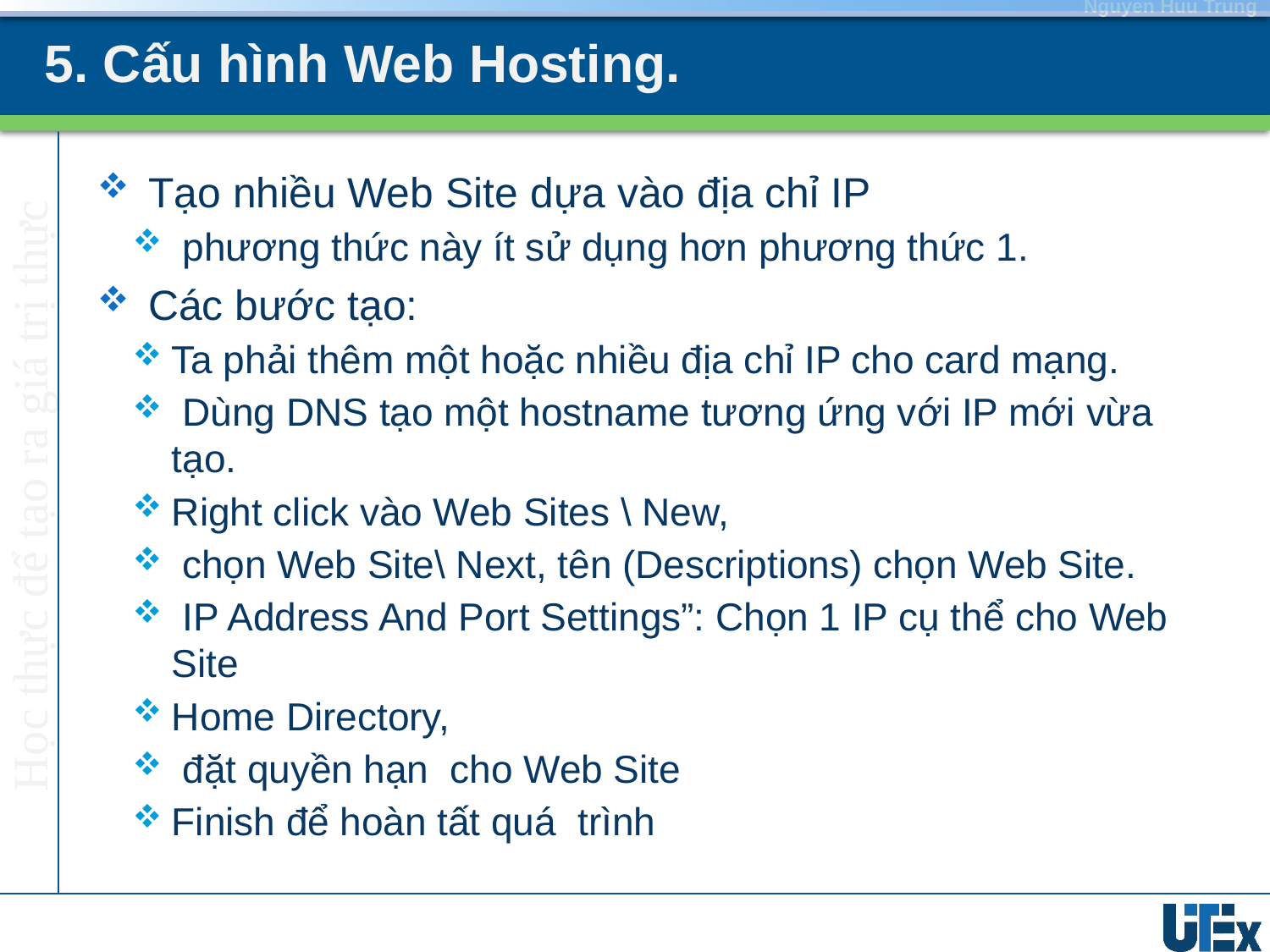

# 5. Cấu hình Web Hosting.
 Tạo nhiều Web Site dựa vào địa chỉ IP
 phương thức này ít sử dụng hơn phương thức 1.
 Các bước tạo:
Ta phải thêm một hoặc nhiều địa chỉ IP cho card mạng.
 Dùng DNS tạo một hostname tương ứng với IP mới vừa tạo.
Right click vào Web Sites \ New,
 chọn Web Site\ Next, tên (Descriptions) chọn Web Site.
 IP Address And Port Settings”: Chọn 1 IP cụ thể cho Web Site
Home Directory,
 đặt quyền hạn  cho Web Site
Finish để hoàn tất quá  trình